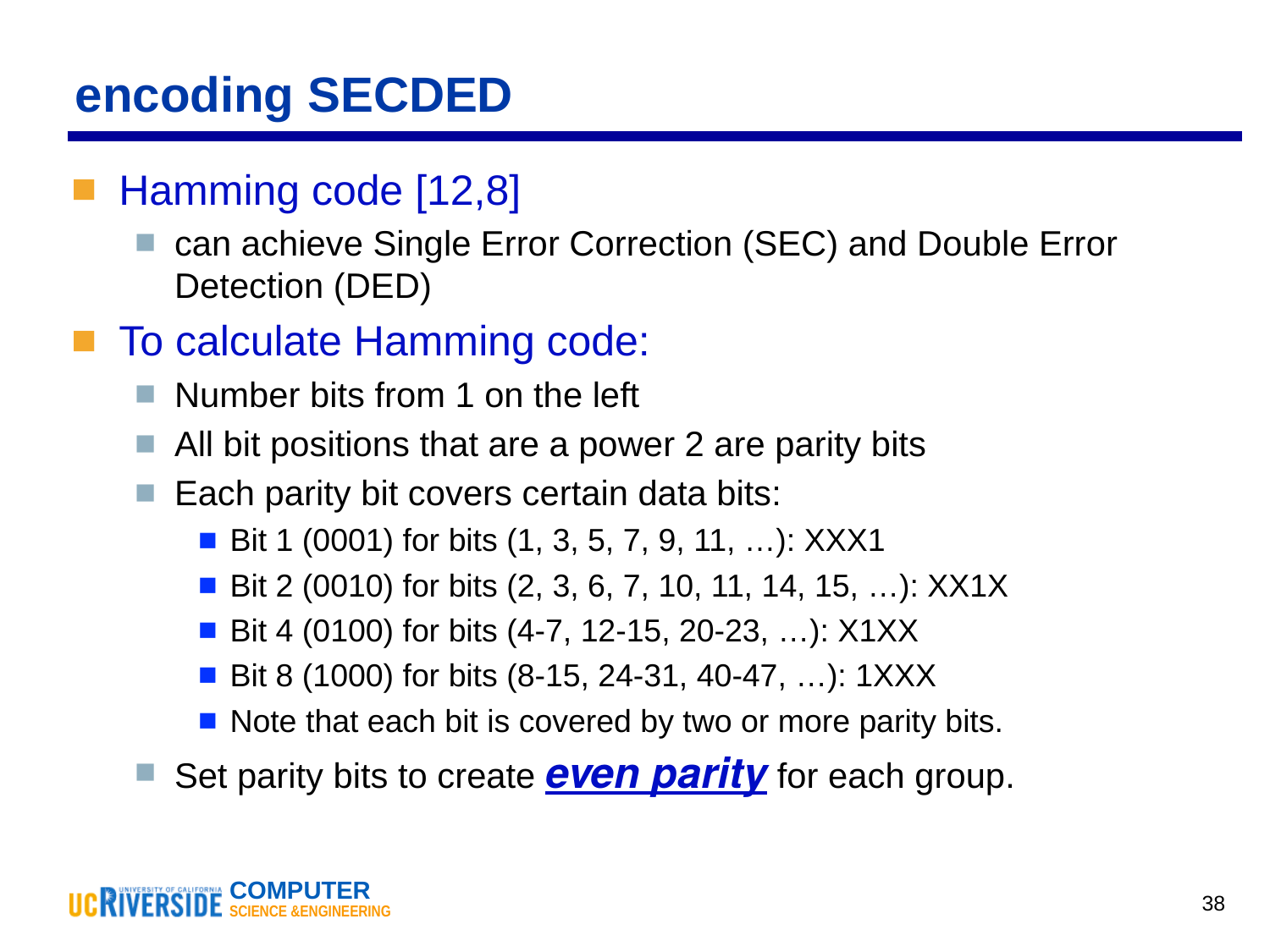

# encoding SECDED
Hamming code [12,8]
can achieve Single Error Correction (SEC) and Double Error Detection (DED)
To calculate Hamming code:
Number bits from 1 on the left
All bit positions that are a power 2 are parity bits
Each parity bit covers certain data bits:
Bit 1 (0001) for bits (1, 3, 5, 7, 9, 11, …): XXX1
Bit 2 (0010) for bits (2, 3, 6, 7, 10, 11, 14, 15, …): XX1X
Bit 4 (0100) for bits (4-7, 12-15, 20-23, …): X1XX
Bit 8 (1000) for bits (8-15, 24-31, 40-47, …): 1XXX
Note that each bit is covered by two or more parity bits.
Set parity bits to create even parity for each group.
38